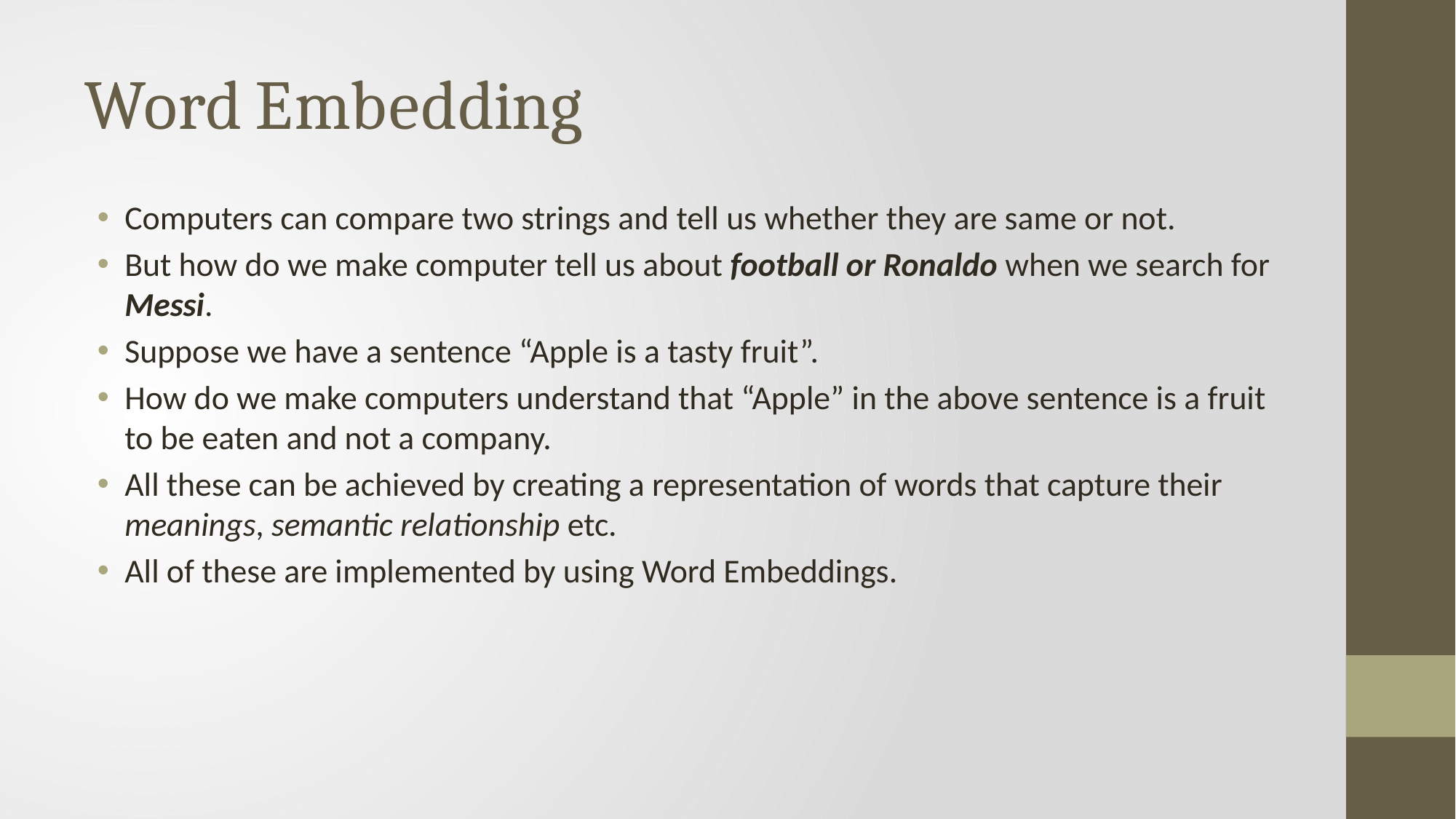

# Word Embedding
Computers can compare two strings and tell us whether they are same or not.
But how do we make computer tell us about football or Ronaldo when we search for Messi.
Suppose we have a sentence “Apple is a tasty fruit”.
How do we make computers understand that “Apple” in the above sentence is a fruit to be eaten and not a company.
All these can be achieved by creating a representation of words that capture their meanings, semantic relationship etc.
All of these are implemented by using Word Embeddings.